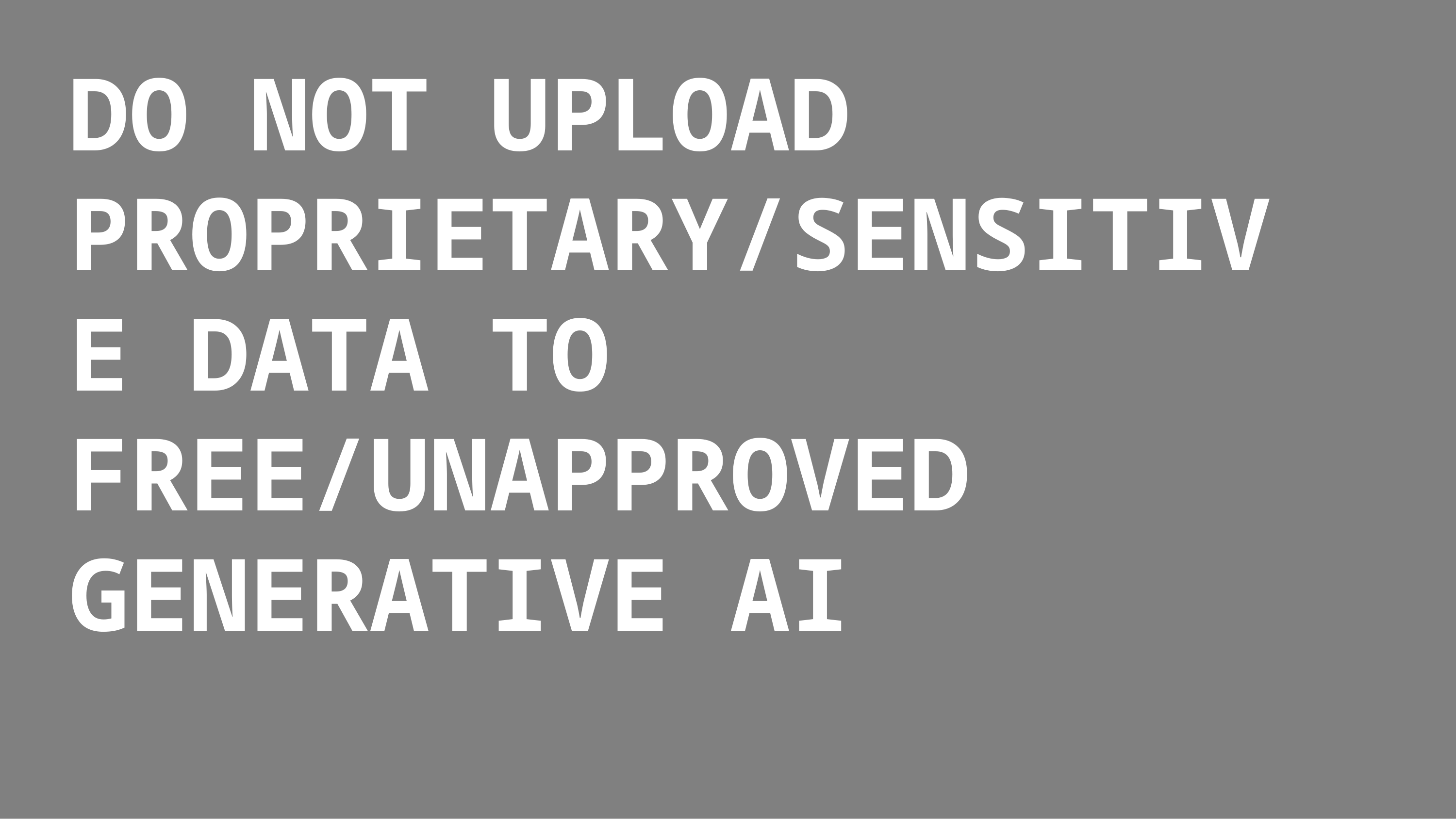

DO NOT UPLOAD PROPRIETARY/SENSITIVE DATA TO FREE/UNAPPROVED GENERATIVE AI